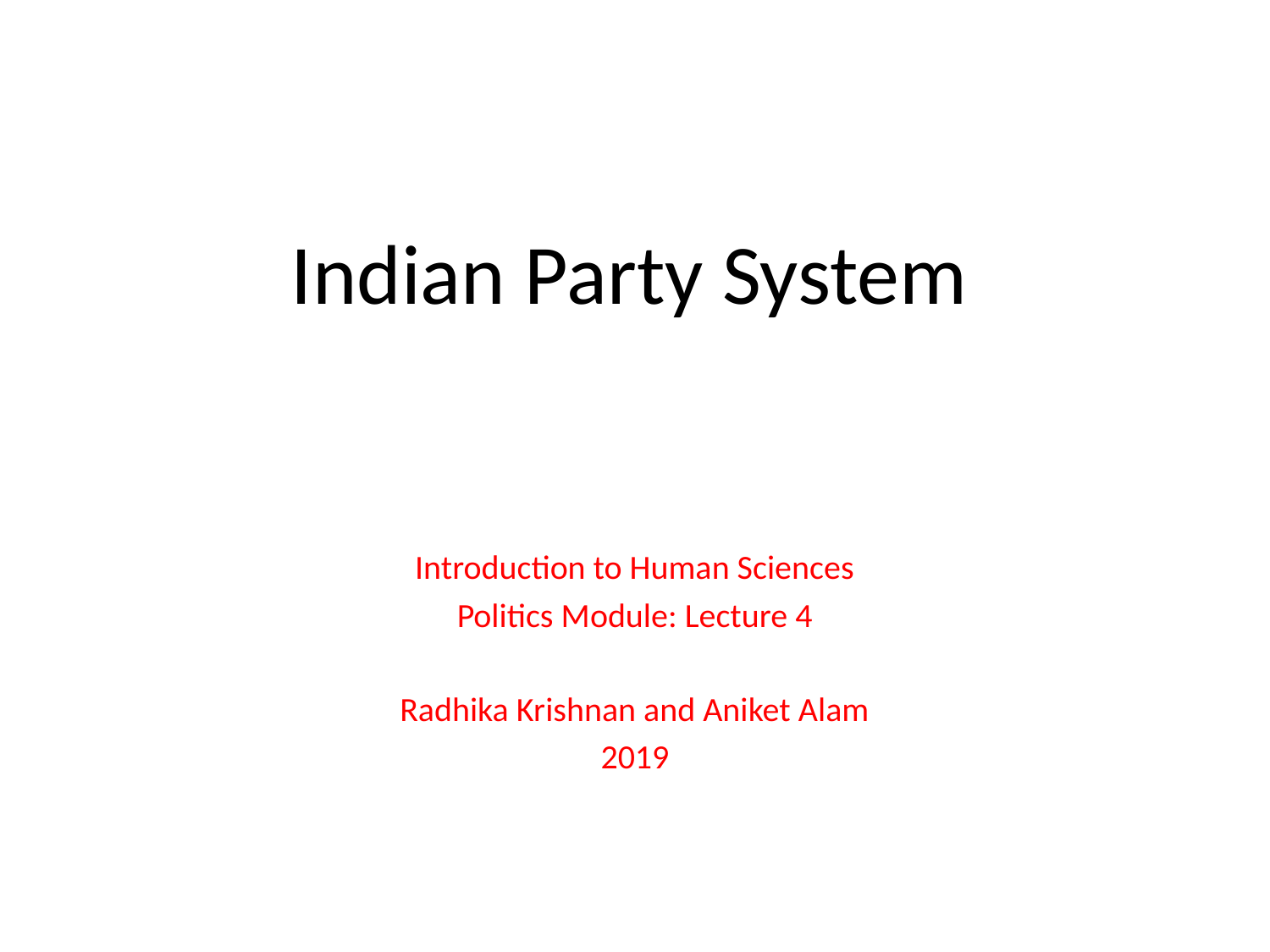

# Indian Party System
Introduction to Human Sciences
Politics Module: Lecture 4

Radhika Krishnan and Aniket Alam
2019